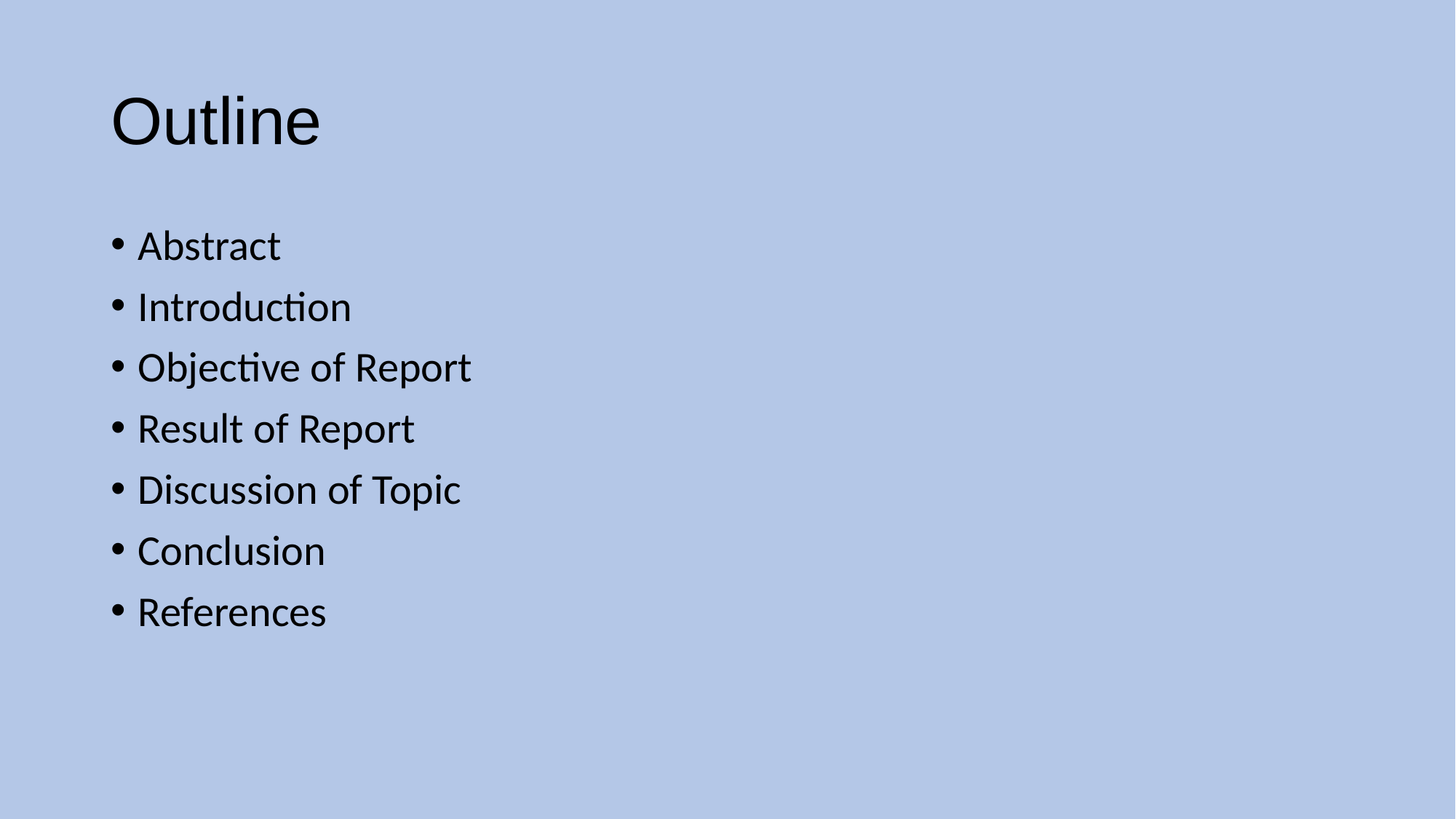

# Outline
Abstract
Introduction
Objective of Report
Result of Report
Discussion of Topic
Conclusion
References